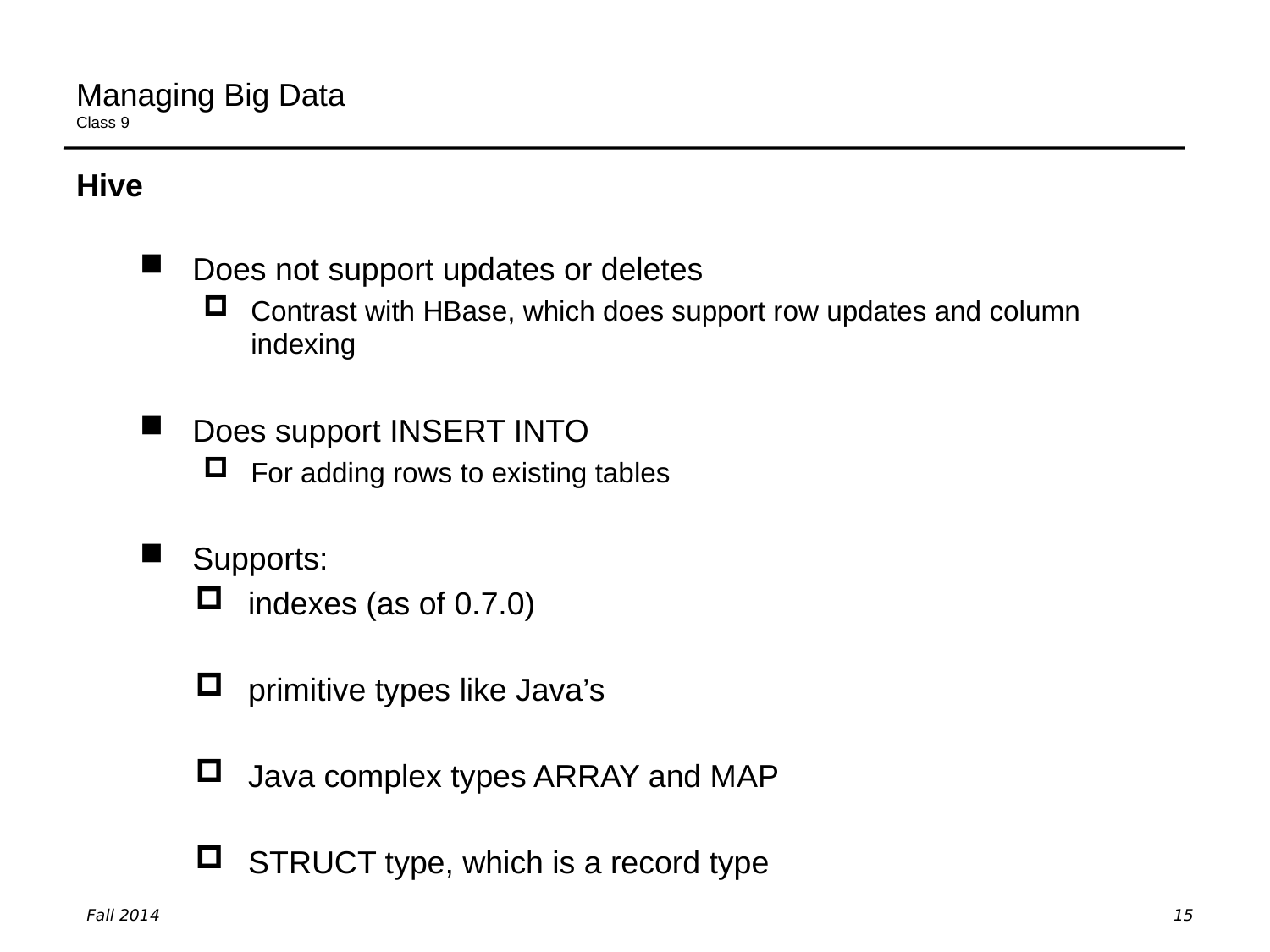

# Managing Big Data Class 9
Hive

Does not support updates or deletes
Contrast with HBase, which does support row updates and column indexing

Does support INSERT INTO
For adding rows to existing tables

Supports:
indexes (as of 0.7.0)

primitive types like Java’s

Java complex types ARRAY and MAP

STRUCT type, which is a record type

15